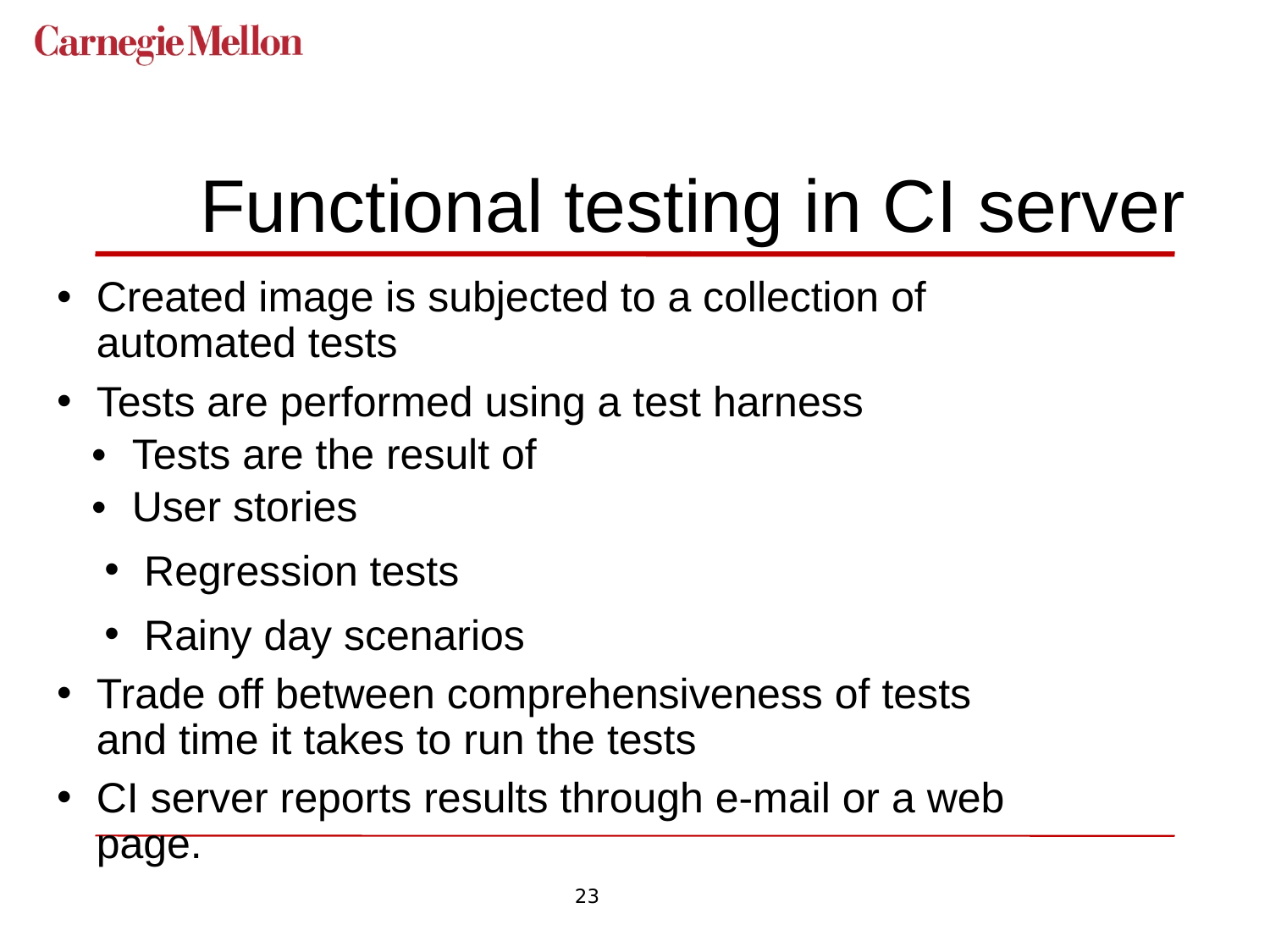

# Functional testing in CI server
Created image is subjected to a collection of automated tests
Tests are performed using a test harness
Tests are the result of
User stories
Regression tests
Rainy day scenarios
Trade off between comprehensiveness of tests and time it takes to run the tests
CI server reports results through e-mail or a web page.